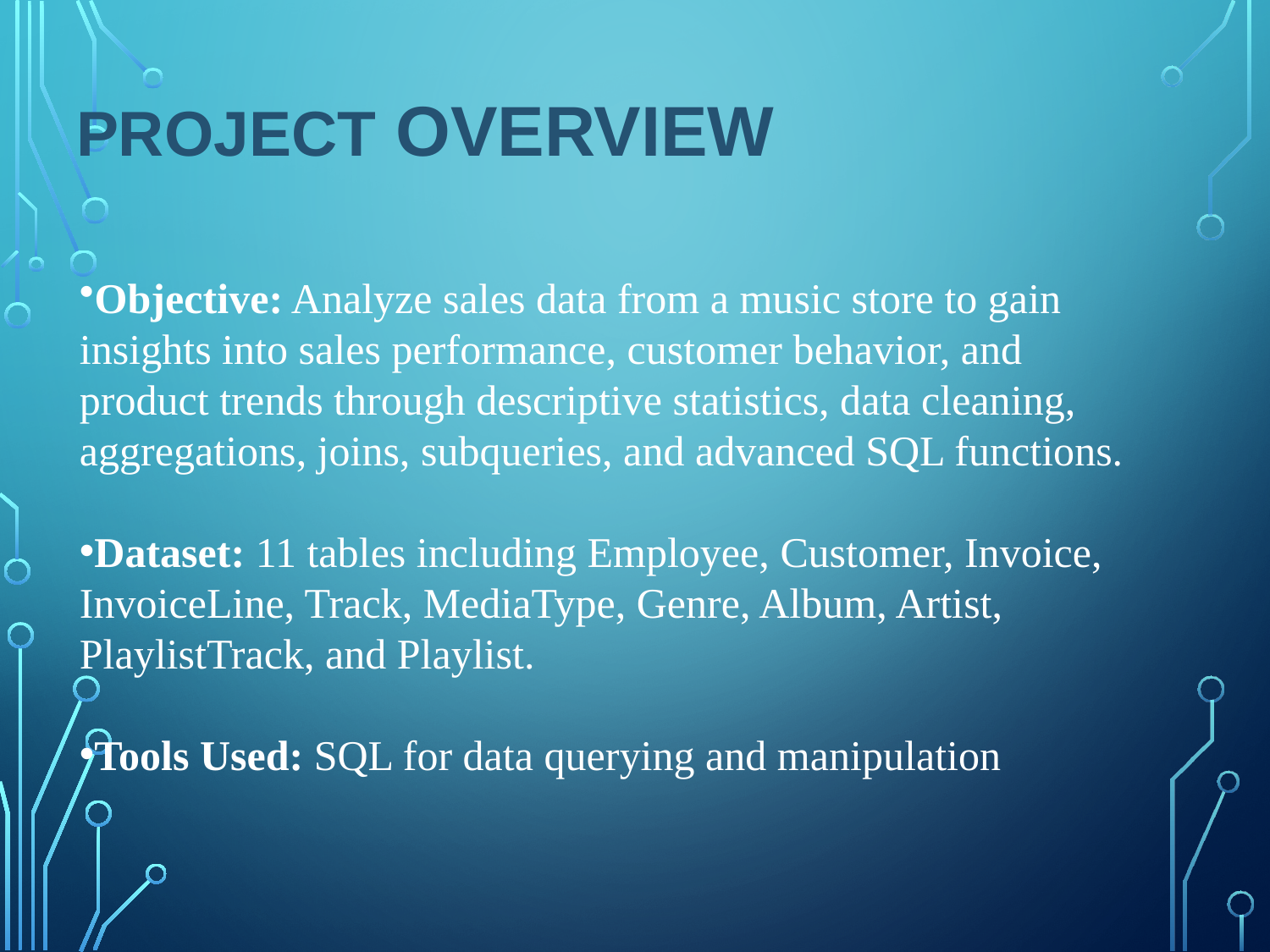

# Project Overview
Objective: Analyze sales data from a music store to gain insights into sales performance, customer behavior, and product trends through descriptive statistics, data cleaning, aggregations, joins, subqueries, and advanced SQL functions.

Dataset: 11 tables including Employee, Customer, Invoice, InvoiceLine, Track, MediaType, Genre, Album, Artist, PlaylistTrack, and Playlist.

Tools Used: SQL for data querying and manipulation